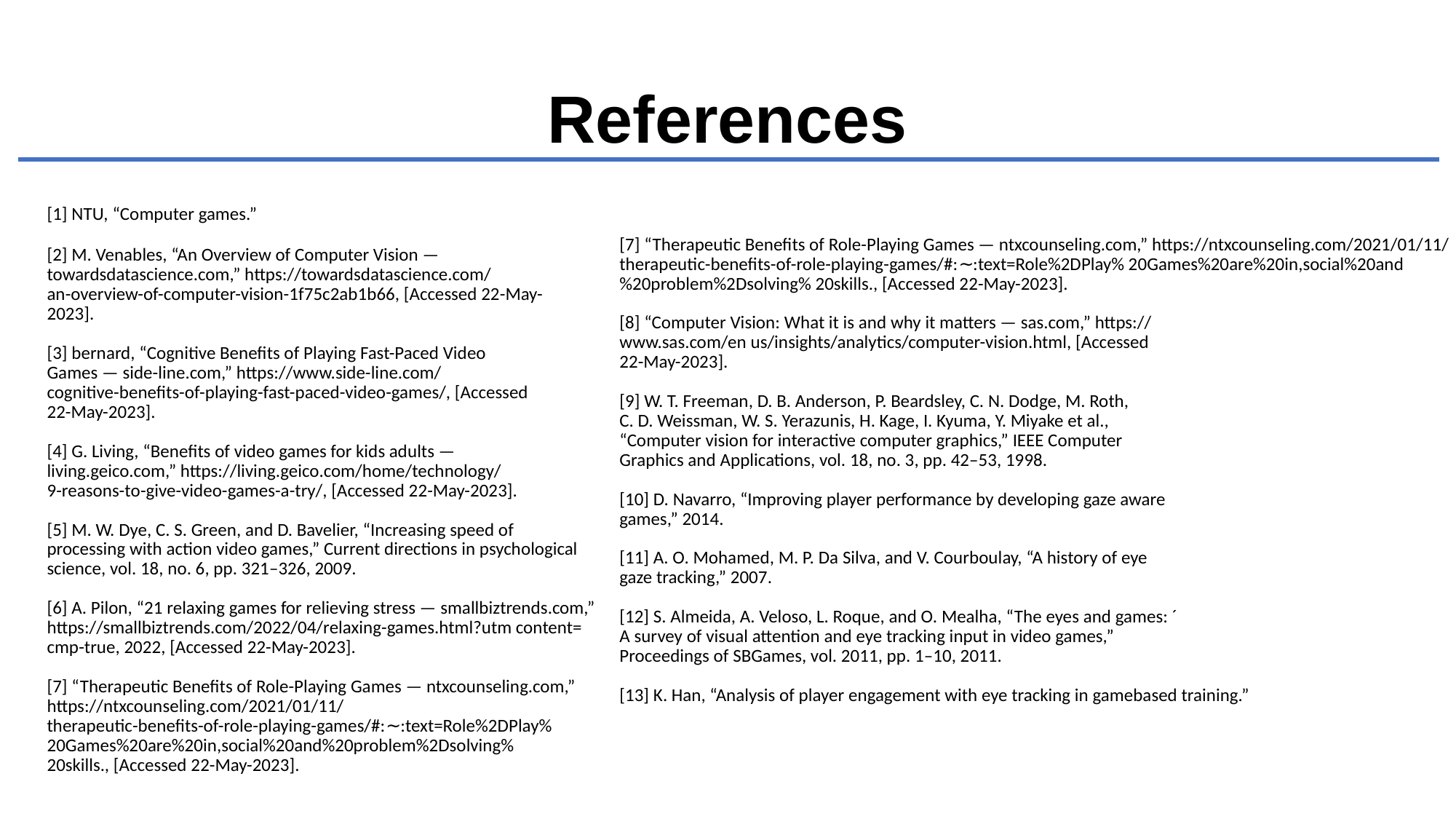

# References
[1] NTU, “Computer games.”
[2] M. Venables, “An Overview of Computer Vision —
towardsdatascience.com,” https://towardsdatascience.com/
an-overview-of-computer-vision-1f75c2ab1b66, [Accessed 22-May-
2023].
[3] bernard, “Cognitive Benefits of Playing Fast-Paced Video
Games — side-line.com,” https://www.side-line.com/
cognitive-benefits-of-playing-fast-paced-video-games/, [Accessed
22-May-2023].
[4] G. Living, “Benefits of video games for kids adults —
living.geico.com,” https://living.geico.com/home/technology/
9-reasons-to-give-video-games-a-try/, [Accessed 22-May-2023].
[5] M. W. Dye, C. S. Green, and D. Bavelier, “Increasing speed of
processing with action video games,” Current directions in psychological
science, vol. 18, no. 6, pp. 321–326, 2009.

[6] A. Pilon, “21 relaxing games for relieving stress — smallbiztrends.com,”
https://smallbiztrends.com/2022/04/relaxing-games.html?utm content=
cmp-true, 2022, [Accessed 22-May-2023].

[7] “Therapeutic Benefits of Role-Playing Games — ntxcounseling.com,” https://ntxcounseling.com/2021/01/11/
therapeutic-benefits-of-role-playing-games/#:∼:text=Role%2DPlay%
20Games%20are%20in,social%20and%20problem%2Dsolving%
20skills., [Accessed 22-May-2023].

[7] “Therapeutic Benefits of Role-Playing Games — ntxcounseling.com,” https://ntxcounseling.com/2021/01/11/
therapeutic-benefits-of-role-playing-games/#:∼:text=Role%2DPlay% 20Games%20are%20in,social%20and%20problem%2Dsolving% 20skills., [Accessed 22-May-2023].

[8] “Computer Vision: What it is and why it matters — sas.com,” https://
www.sas.com/en us/insights/analytics/computer-vision.html, [Accessed
22-May-2023].

[9] W. T. Freeman, D. B. Anderson, P. Beardsley, C. N. Dodge, M. Roth,
C. D. Weissman, W. S. Yerazunis, H. Kage, I. Kyuma, Y. Miyake et al.,
“Computer vision for interactive computer graphics,” IEEE Computer
Graphics and Applications, vol. 18, no. 3, pp. 42–53, 1998.

[10] D. Navarro, “Improving player performance by developing gaze aware
games,” 2014.

[11] A. O. Mohamed, M. P. Da Silva, and V. Courboulay, “A history of eye
gaze tracking,” 2007.

[12] S. Almeida, A. Veloso, L. Roque, and O. Mealha, “The eyes and games: ´
A survey of visual attention and eye tracking input in video games,”
Proceedings of SBGames, vol. 2011, pp. 1–10, 2011.

[13] K. Han, “Analysis of player engagement with eye tracking in gamebased training.”